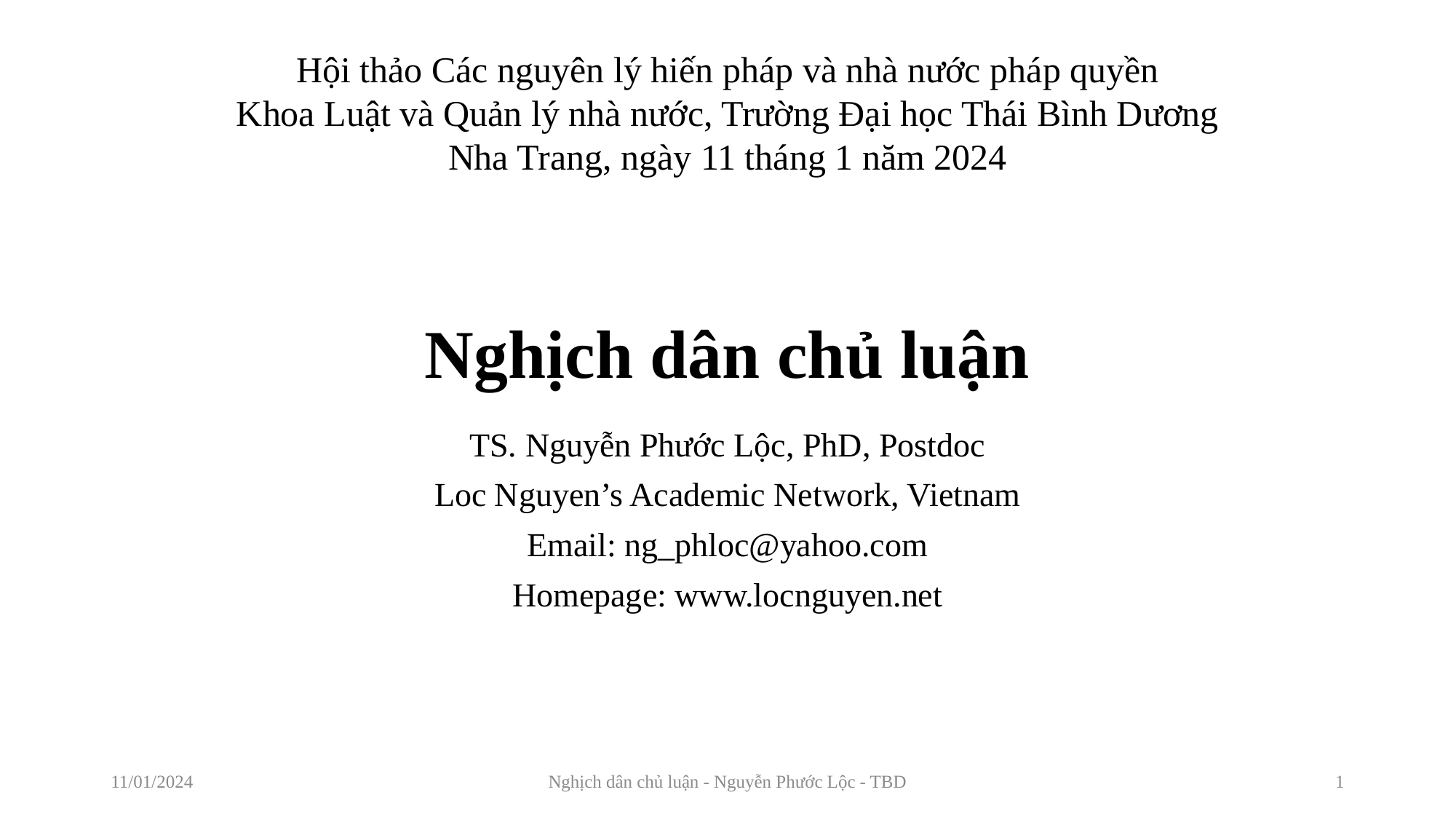

Hội thảo Các nguyên lý hiến pháp và nhà nước pháp quyền
Khoa Luật và Quản lý nhà nước, Trường Đại học Thái Bình Dương
Nha Trang, ngày 11 tháng 1 năm 2024
# Nghịch dân chủ luận
TS. Nguyễn Phước Lộc, PhD, Postdoc
Loc Nguyen’s Academic Network, Vietnam
Email: ng_phloc@yahoo.com
Homepage: www.locnguyen.net

11/01/2024
Nghịch dân chủ luận - Nguyễn Phước Lộc - TBD
1